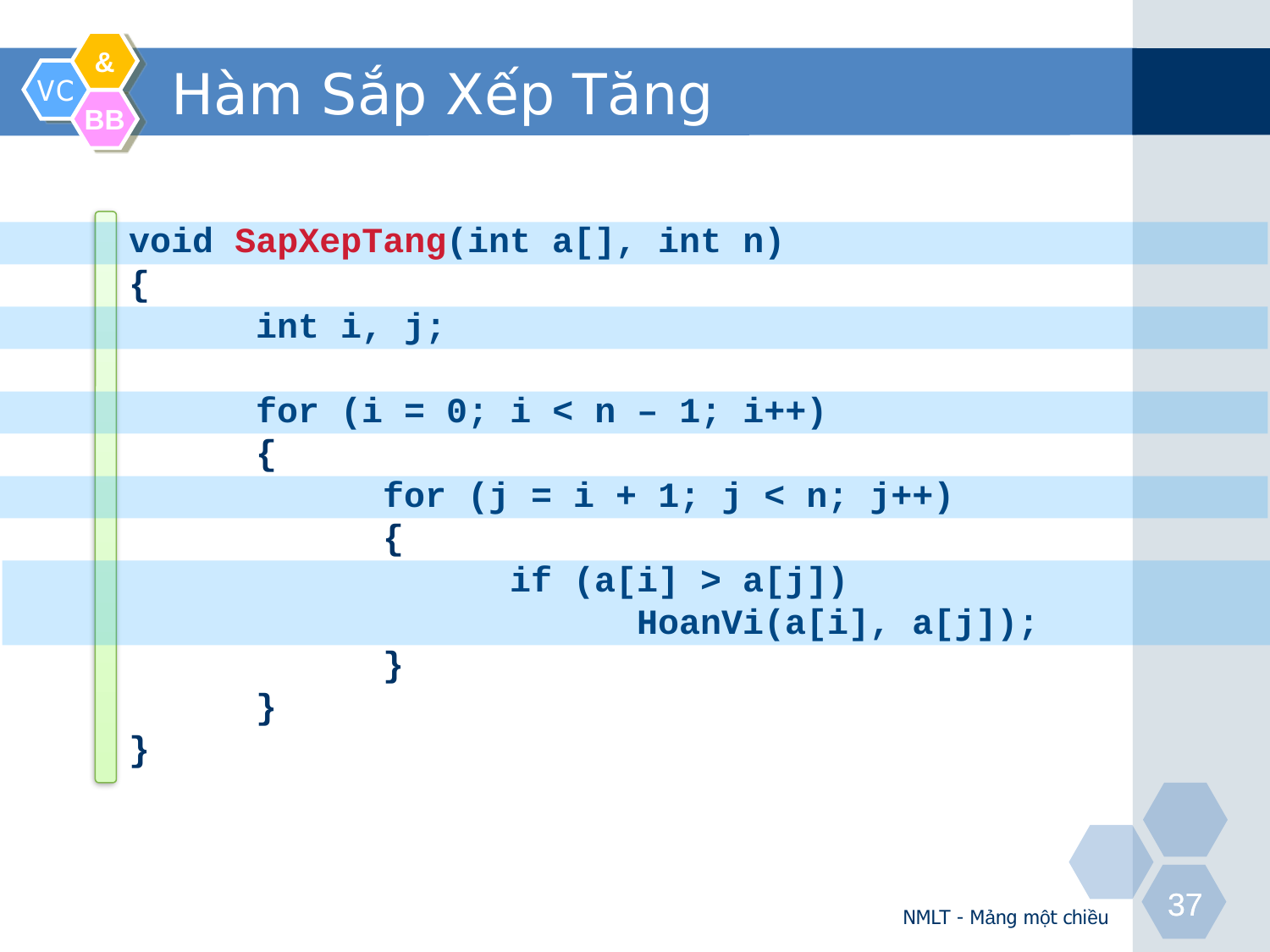

# Hàm Sắp Xếp Tăng

void SapXepTang(int a[], int n)
{
	int i, j;

	for (i = 0; i < n – 1; i++)
	{
		for (j = i + 1; j < n; j++)
		{
			if (a[i] > a[j])
				HoanVi(a[i], a[j]);
		}
	}
}

NMLT - Mảng một chiều